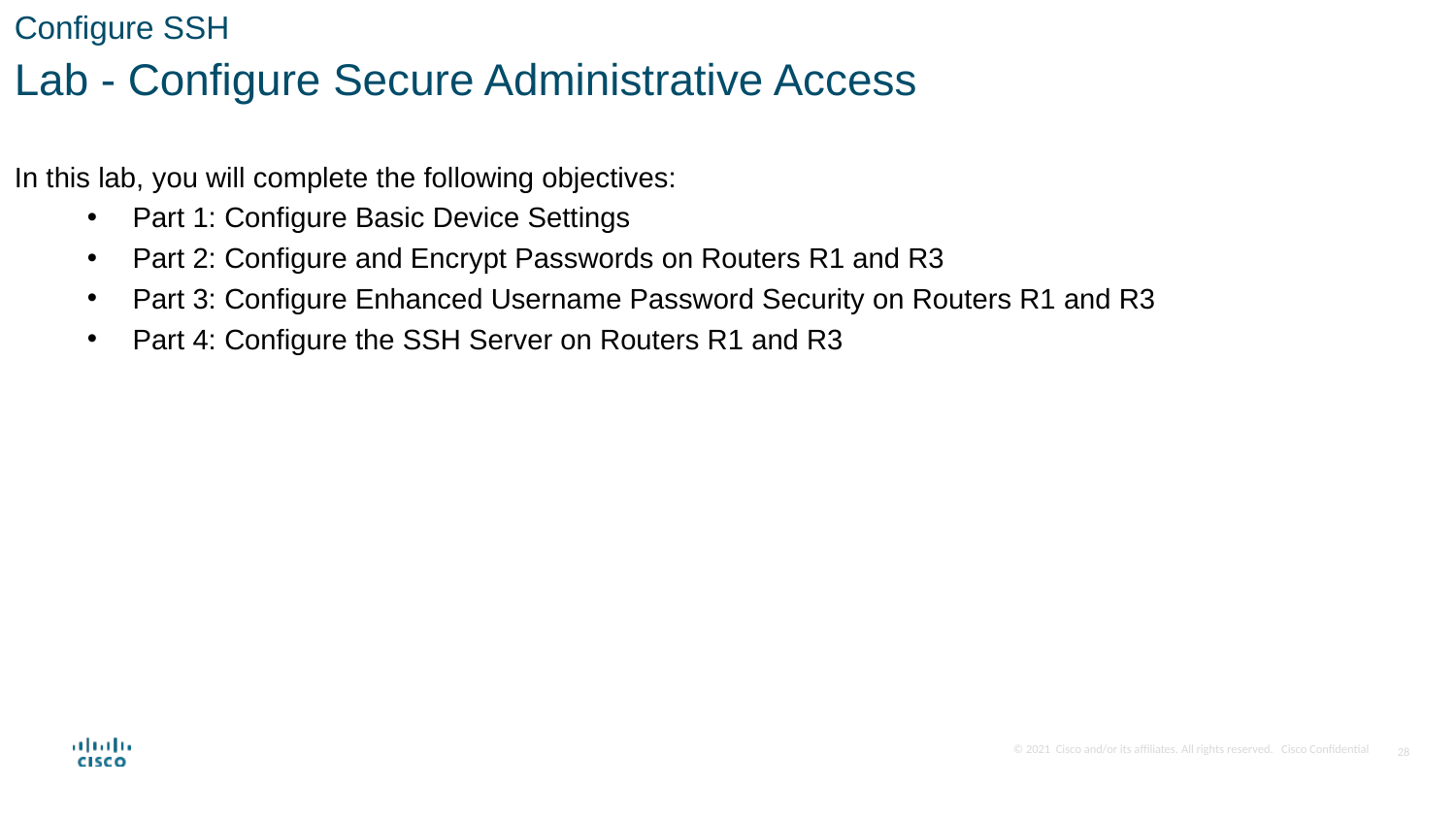

Configure SSH
Lab - Configure Secure Administrative Access
In this lab, you will complete the following objectives:
Part 1: Configure Basic Device Settings
Part 2: Configure and Encrypt Passwords on Routers R1 and R3
Part 3: Configure Enhanced Username Password Security on Routers R1 and R3
Part 4: Configure the SSH Server on Routers R1 and R3
28